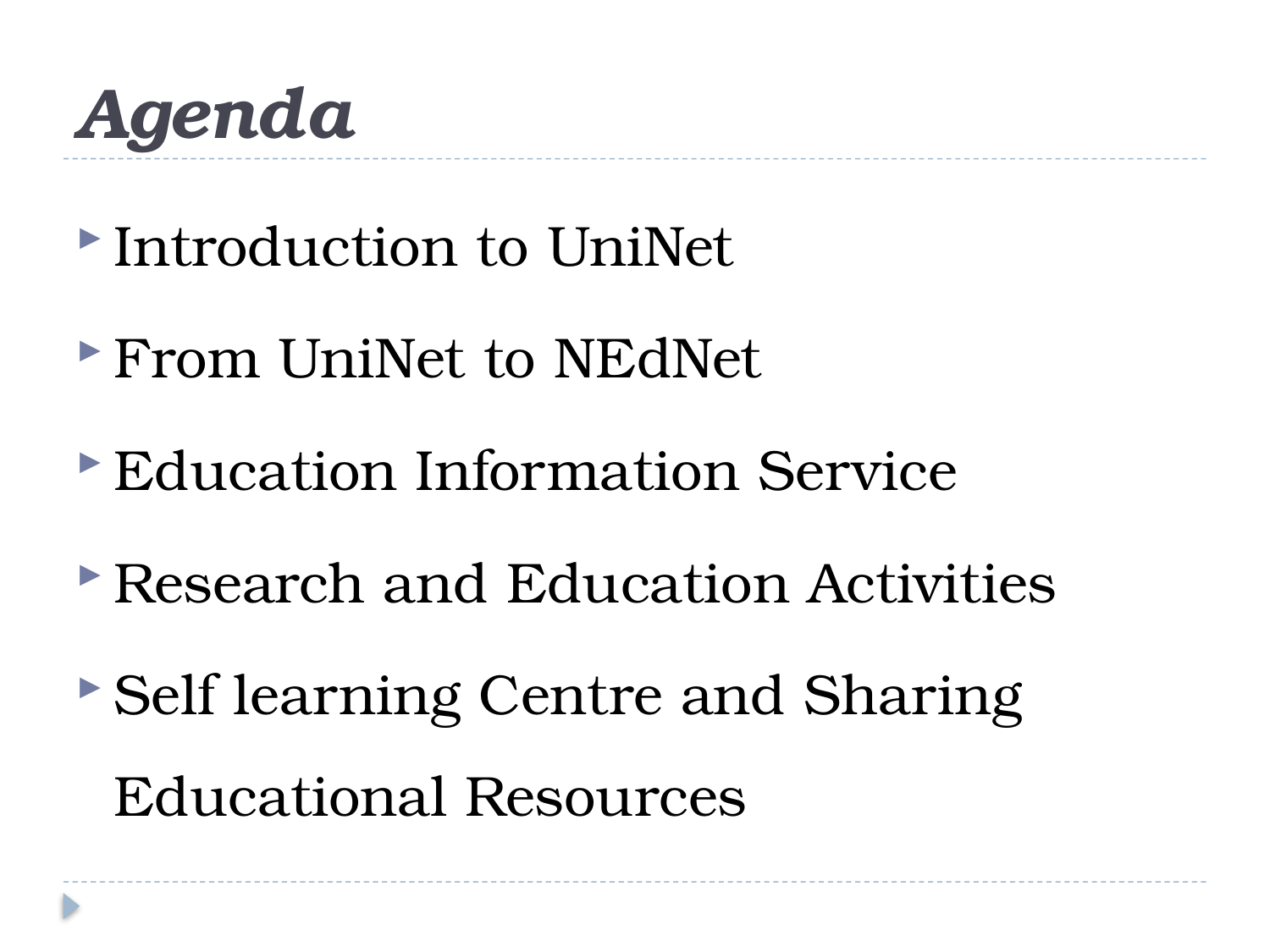

# Agenda
Introduction to UniNet
From UniNet to NEdNet
Education Information Service
Research and Education Activities
Self learning Centre and Sharing Educational Resources